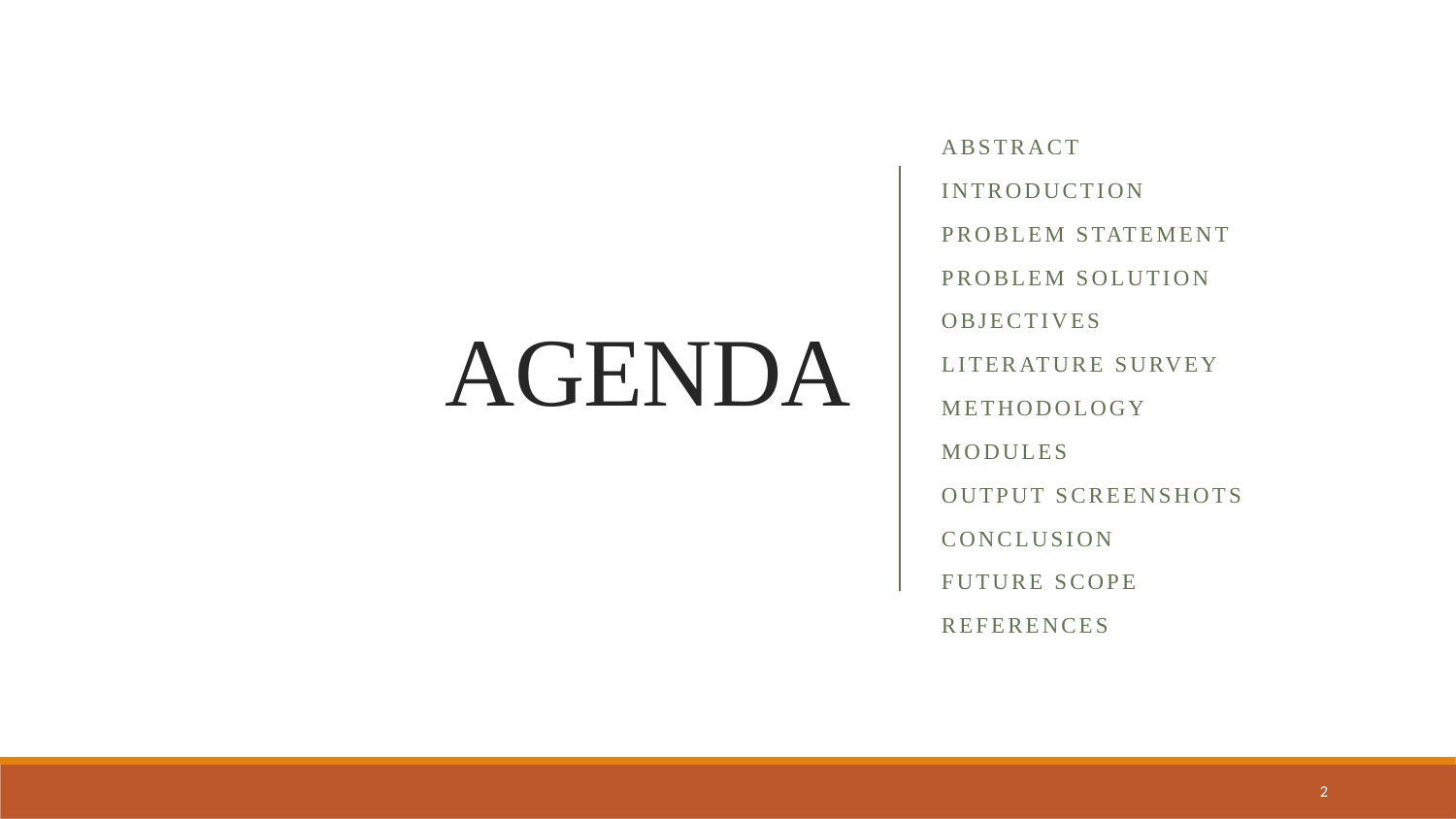

ABSTRACT
Introduction
Problem STATEMENT
Problem SOLUTION
Objectives
Literature Survey
Methodology
modules
Output screenshots
Conclusion
Future scope
References

# AGENDA

2